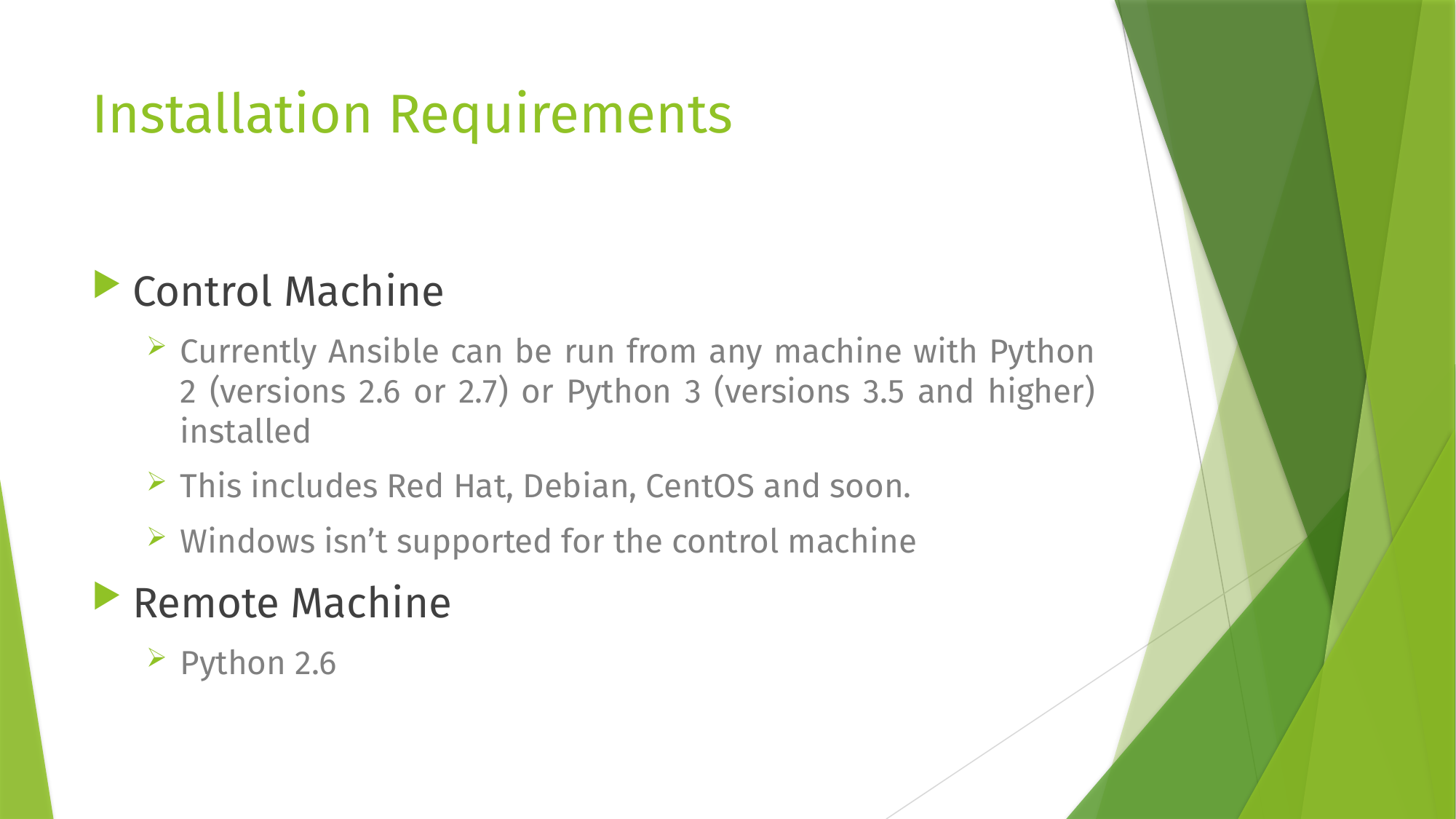

# Installation Requirements
Control Machine
Currently Ansible can be run from any machine with Python 2 (versions 2.6 or 2.7) or Python 3 (versions 3.5 and higher) installed
This includes Red Hat, Debian, CentOS and soon.
Windows isn’t supported for the control machine
Remote Machine
Python 2.6